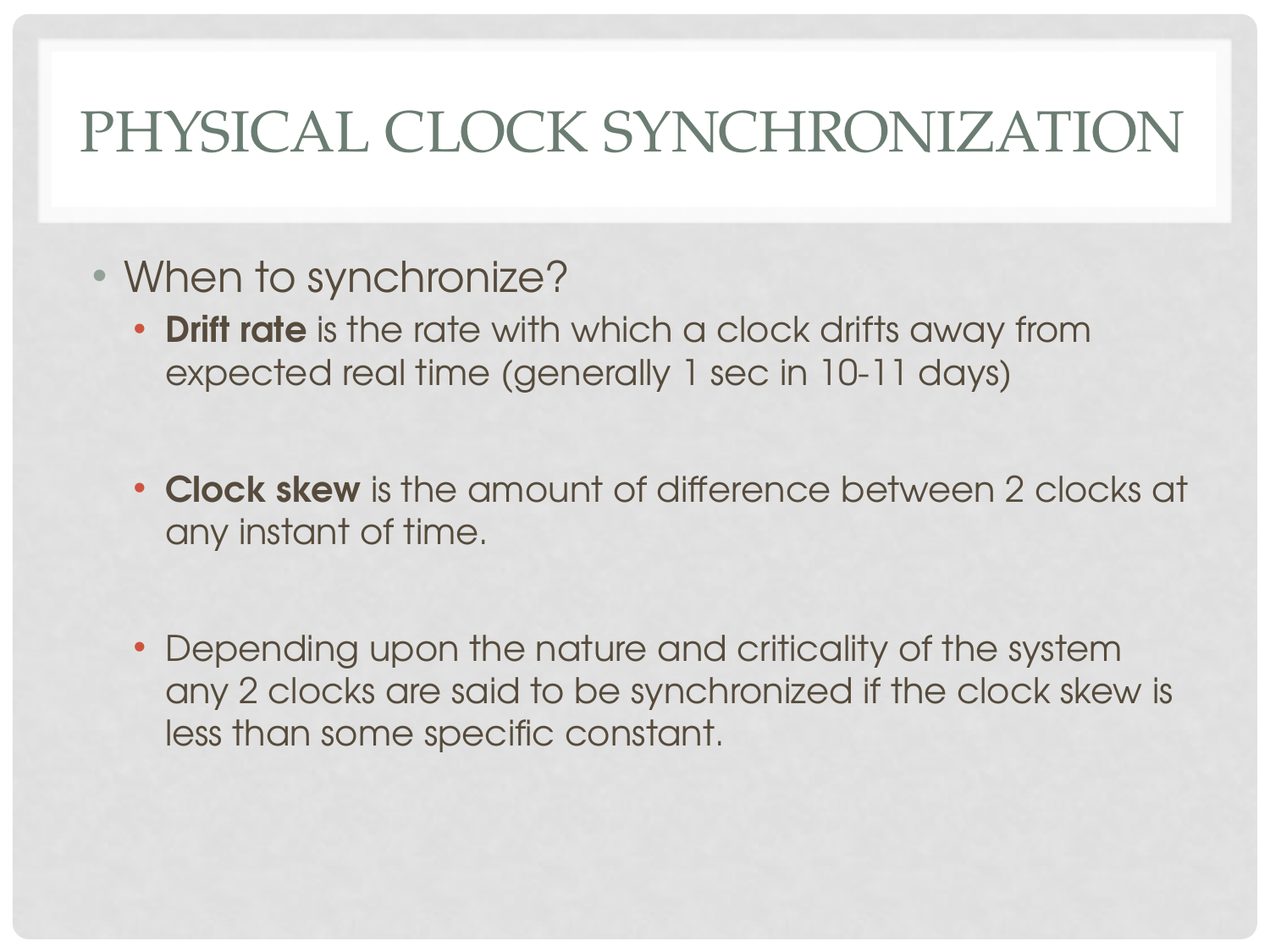

# Physical Clock Synchronization
When to synchronize?
Drift rate is the rate with which a clock drifts away from expected real time (generally 1 sec in 10-11 days)

Clock skew is the amount of difference between 2 clocks at any instant of time.

Depending upon the nature and criticality of the system any 2 clocks are said to be synchronized if the clock skew is less than some specific constant.